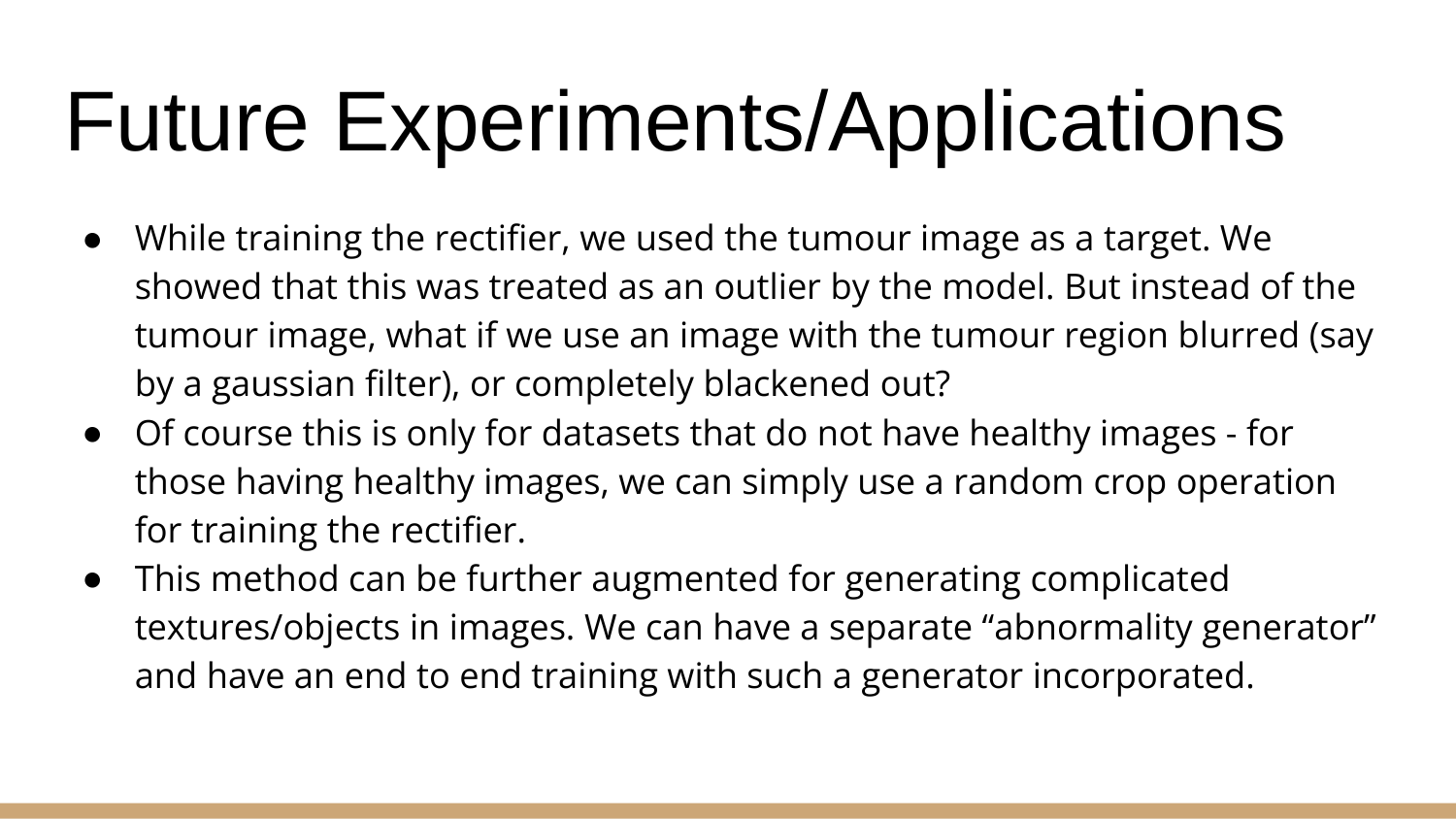

# Future Experiments/Applications
While training the rectifier, we used the tumour image as a target. We showed that this was treated as an outlier by the model. But instead of the tumour image, what if we use an image with the tumour region blurred (say by a gaussian filter), or completely blackened out?
Of course this is only for datasets that do not have healthy images - for those having healthy images, we can simply use a random crop operation for training the rectifier.
This method can be further augmented for generating complicated textures/objects in images. We can have a separate “abnormality generator” and have an end to end training with such a generator incorporated.